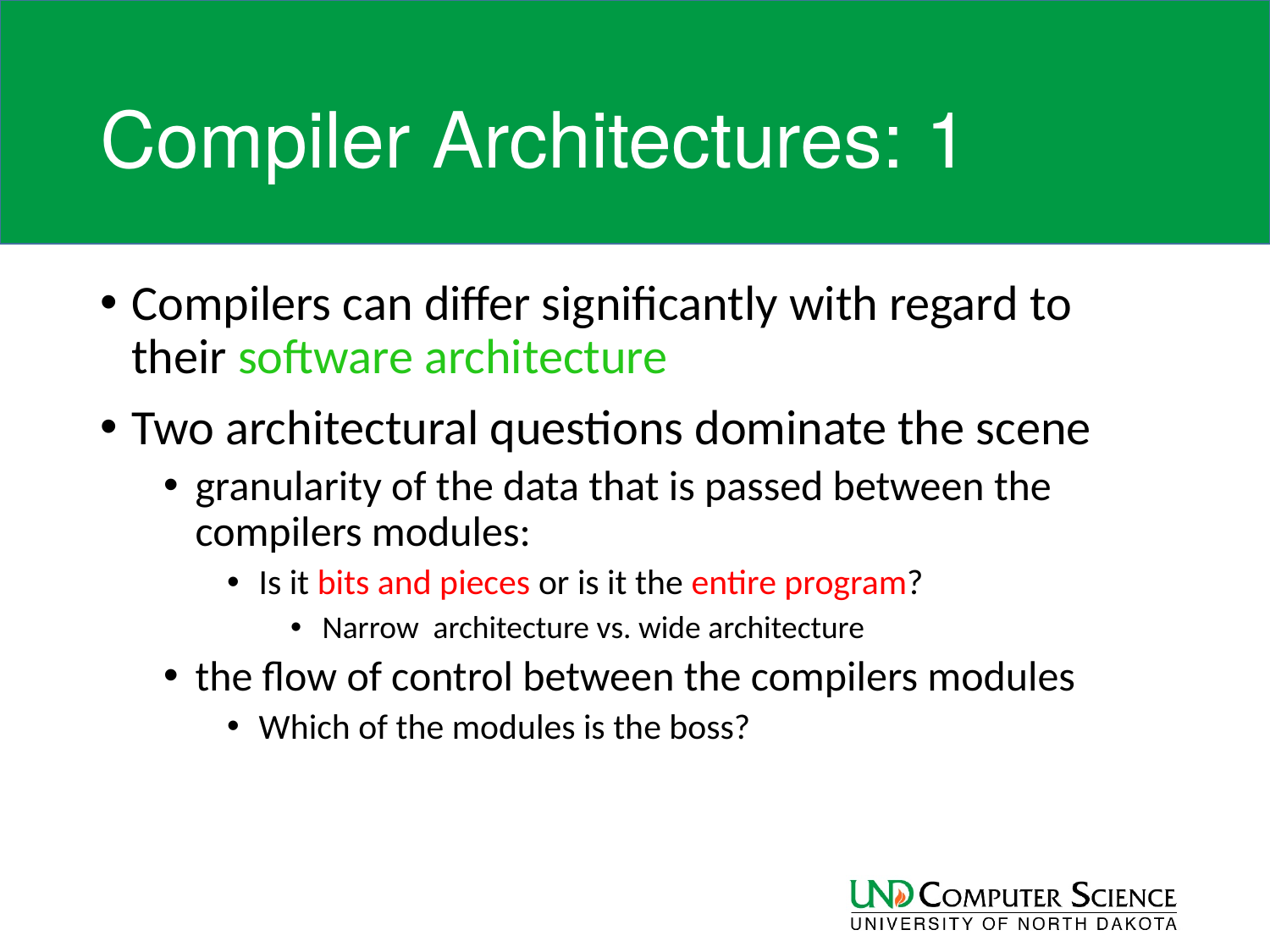

# Compiler Architectures: 1
Compilers can differ significantly with regard to their software architecture
Two architectural questions dominate the scene
granularity of the data that is passed between the compilers modules:
Is it bits and pieces or is it the entire program?
Narrow  architecture vs. wide architecture
the flow of control between the compilers modules
Which of the modules is the boss?
22